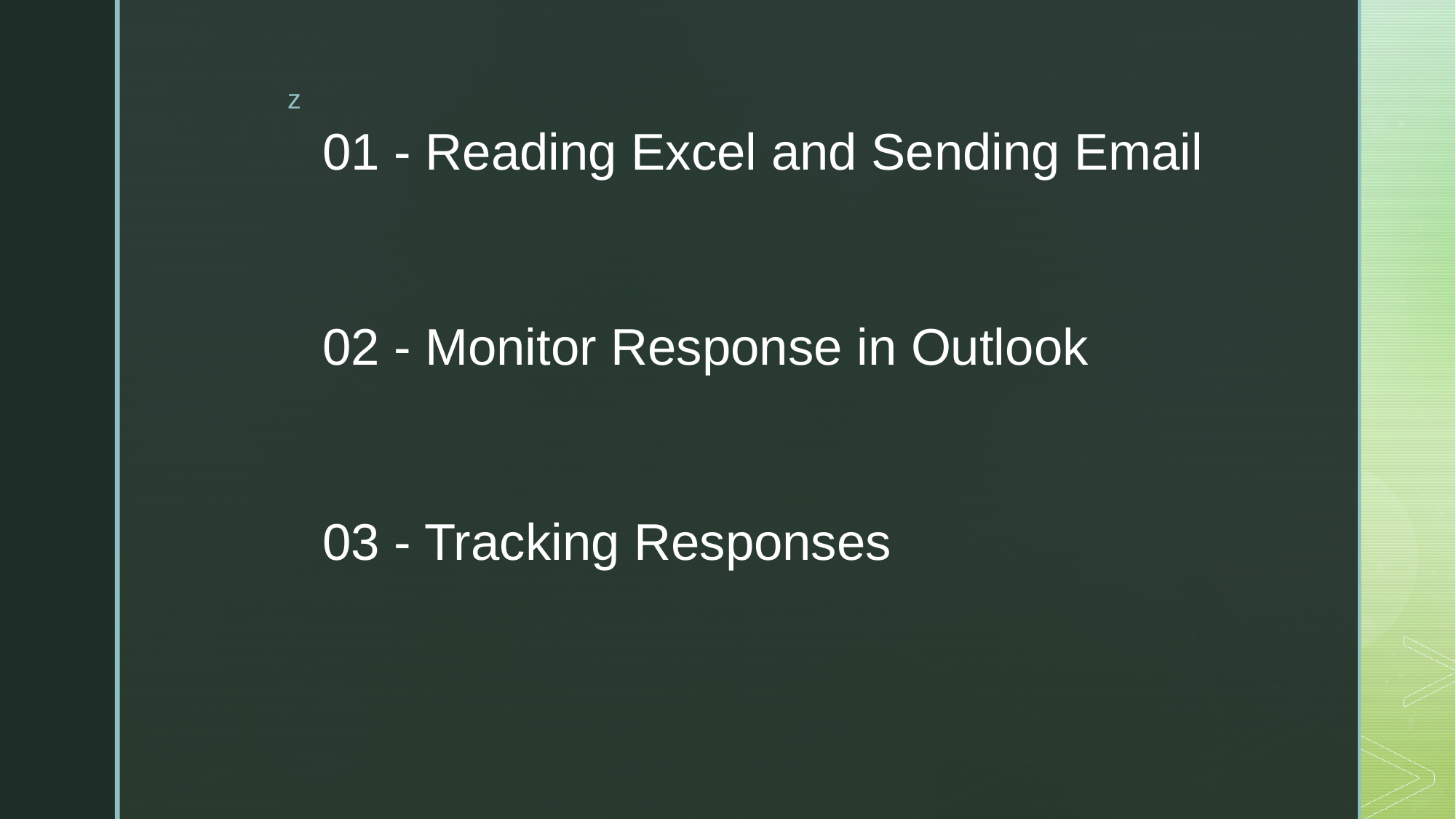

# 01 - Reading Excel and Sending Email
02 - Monitor Response in Outlook
03 - Tracking Responses